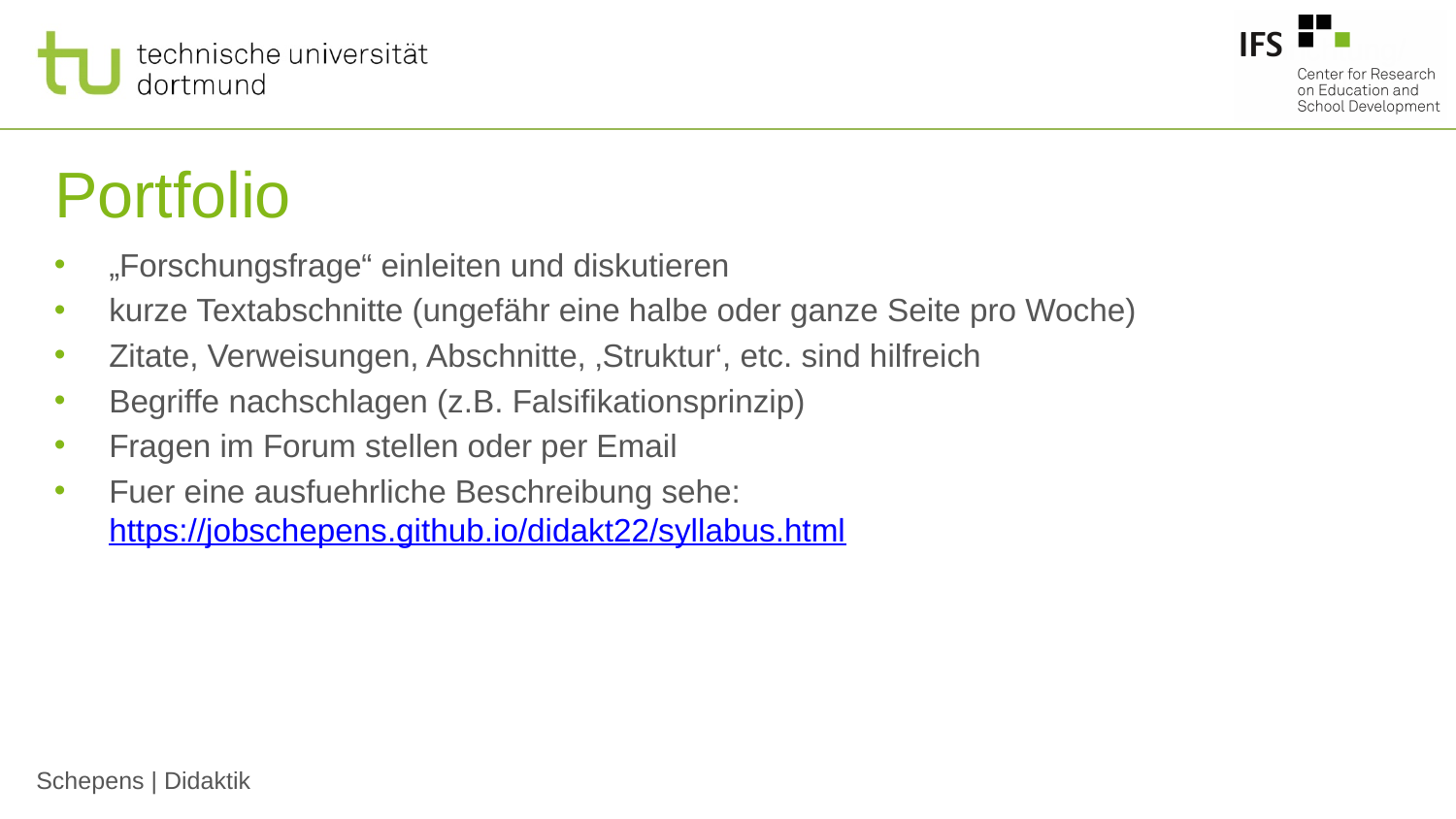

# Portfolio
„Forschungsfrage“ einleiten und diskutieren
kurze Textabschnitte (ungefähr eine halbe oder ganze Seite pro Woche)
Zitate, Verweisungen, Abschnitte, ‚Struktur‘, etc. sind hilfreich
Begriffe nachschlagen (z.B. Falsifikationsprinzip)
Fragen im Forum stellen oder per Email
Fuer eine ausfuehrliche Beschreibung sehe: https://jobschepens.github.io/didakt22/syllabus.html